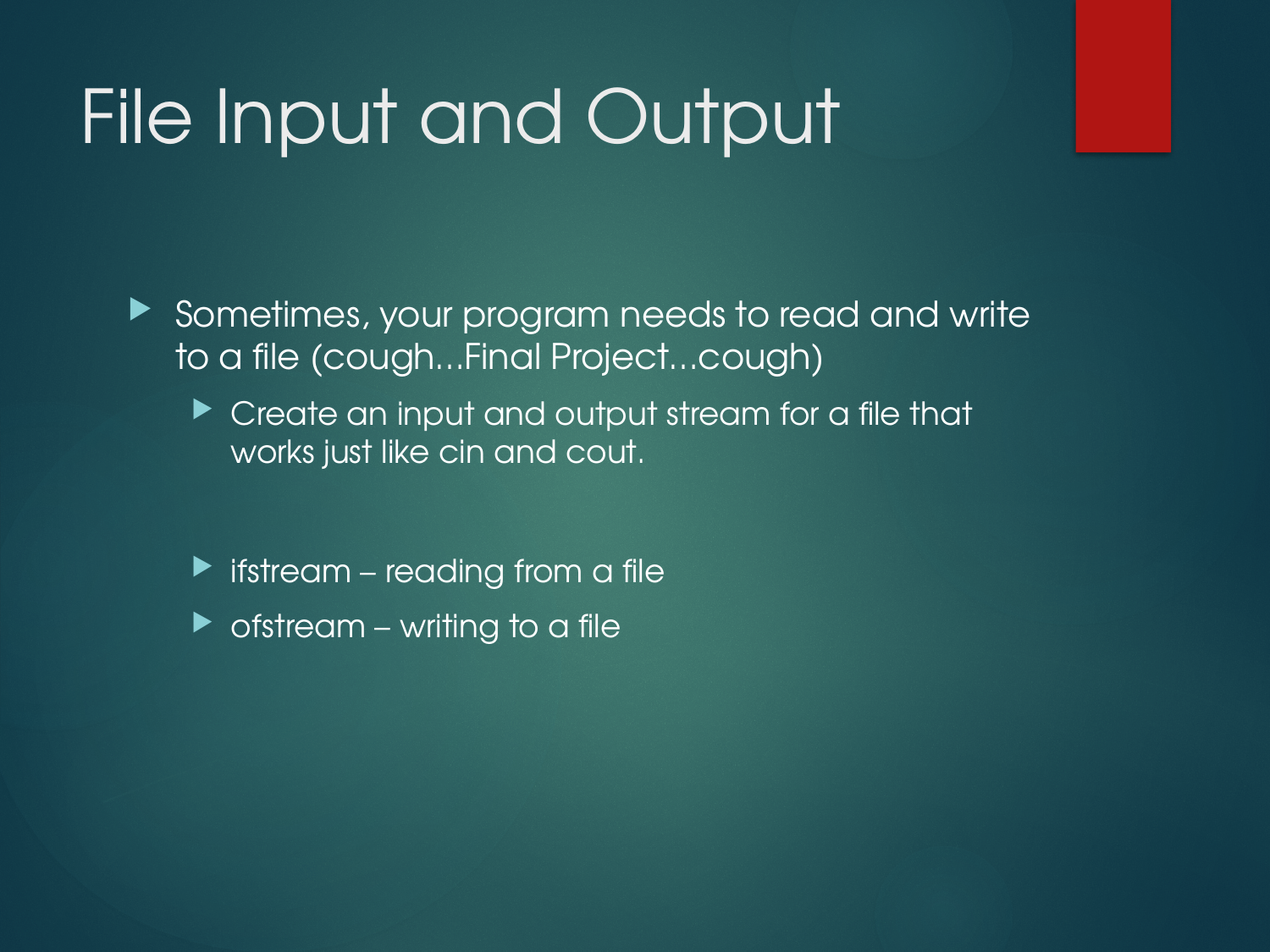

# File Input and Output
Sometimes, your program needs to read and write to a file (cough…Final Project…cough)
Create an input and output stream for a file that works just like cin and cout.

ifstream – reading from a file
ofstream – writing to a file